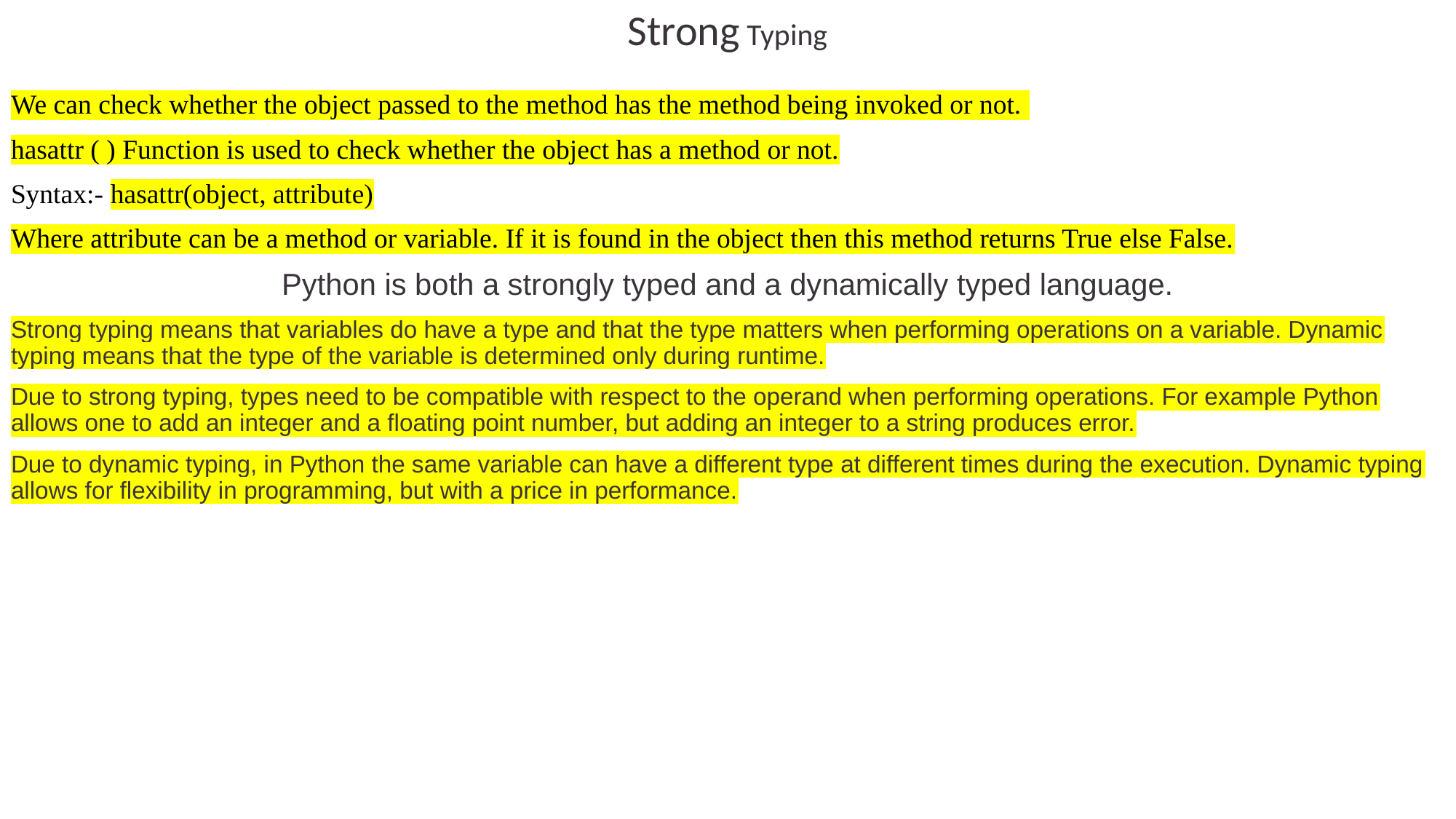

# Strong Typing
We can check whether the object passed to the method has the method being invoked or not.
hasattr ( ) Function is used to check whether the object has a method or not.
Syntax:- hasattr(object, attribute)
Where attribute can be a method or variable. If it is found in the object then this method returns True else False.
Python is both a strongly typed and a dynamically typed language.
Strong typing means that variables do have a type and that the type matters when performing operations on a variable. Dynamic typing means that the type of the variable is determined only during runtime.
Due to strong typing, types need to be compatible with respect to the operand when performing operations. For example Python allows one to add an integer and a floating point number, but adding an integer to a string produces error.
Due to dynamic typing, in Python the same variable can have a different type at different times during the execution. Dynamic typing allows for flexibility in programming, but with a price in performance.